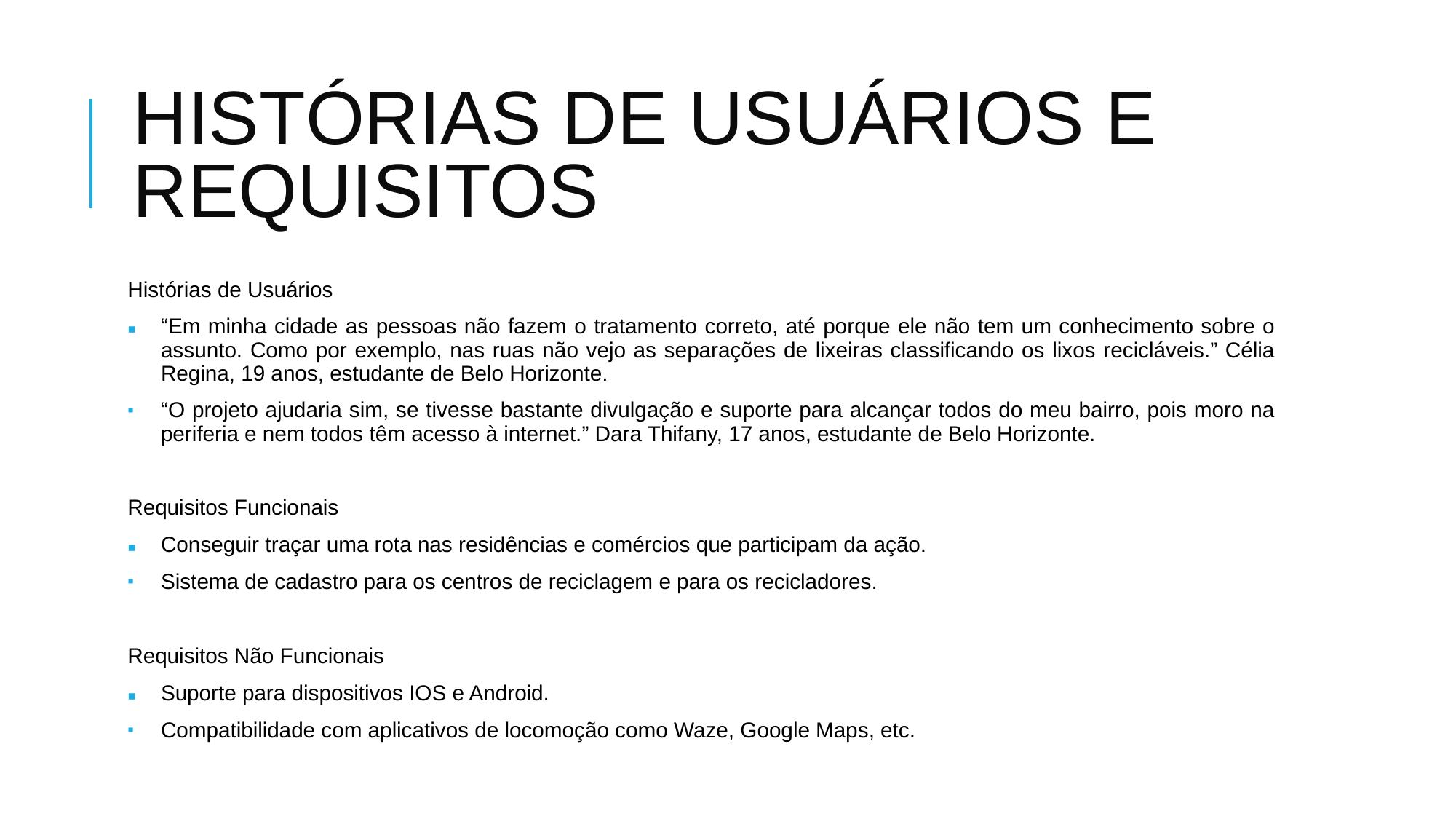

# HISTÓRIAS DE USUÁRIOS E REQUISITOS
Histórias de Usuários
“Em minha cidade as pessoas não fazem o tratamento correto, até porque ele não tem um conhecimento sobre o assunto. Como por exemplo, nas ruas não vejo as separações de lixeiras classificando os lixos recicláveis.” Célia Regina, 19 anos, estudante de Belo Horizonte.
“O projeto ajudaria sim, se tivesse bastante divulgação e suporte para alcançar todos do meu bairro, pois moro na periferia e nem todos têm acesso à internet.” Dara Thifany, 17 anos, estudante de Belo Horizonte.

Requisitos Funcionais
Conseguir traçar uma rota nas residências e comércios que participam da ação.
Sistema de cadastro para os centros de reciclagem e para os recicladores.

Requisitos Não Funcionais
Suporte para dispositivos IOS e Android.
Compatibilidade com aplicativos de locomoção como Waze, Google Maps, etc.